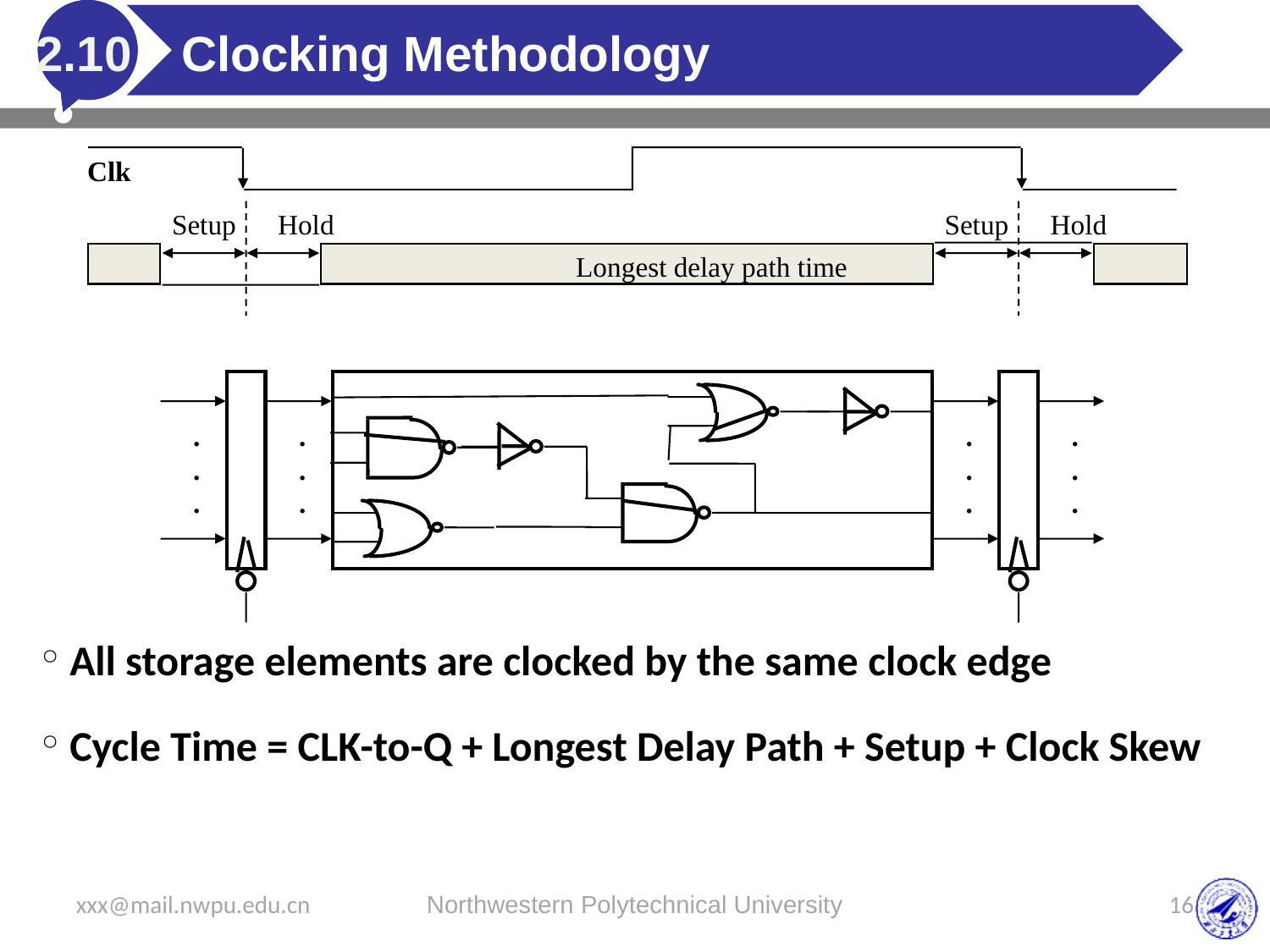

# Clocking Methodology
2.10

Clk
Setup
Hold
Setup
Hold

Longest delay path time

.
.
.
.
.
.

.
.
.
.
.
.

All storage elements are clocked by the same clock edge
Cycle Time = CLK-to-Q + Longest Delay Path + Setup + Clock Skew
xxx@mail.nwpu.edu.cn
Northwestern Polytechnical University
16